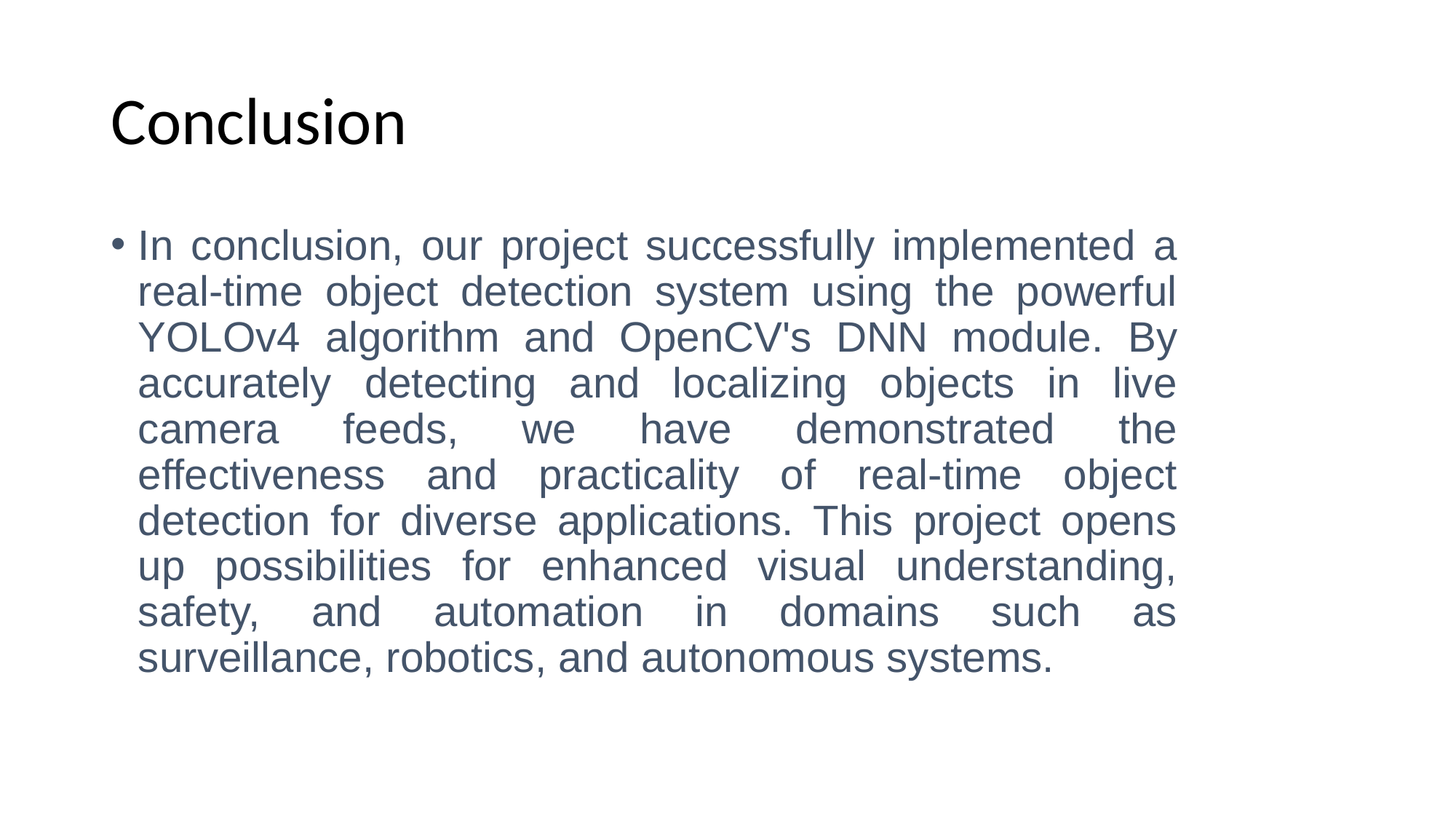

# Conclusion
In conclusion, our project successfully implemented a real-time object detection system using the powerful YOLOv4 algorithm and OpenCV's DNN module. By accurately detecting and localizing objects in live camera feeds, we have demonstrated the effectiveness and practicality of real-time object detection for diverse applications. This project opens up possibilities for enhanced visual understanding, safety, and automation in domains such as surveillance, robotics, and autonomous systems.